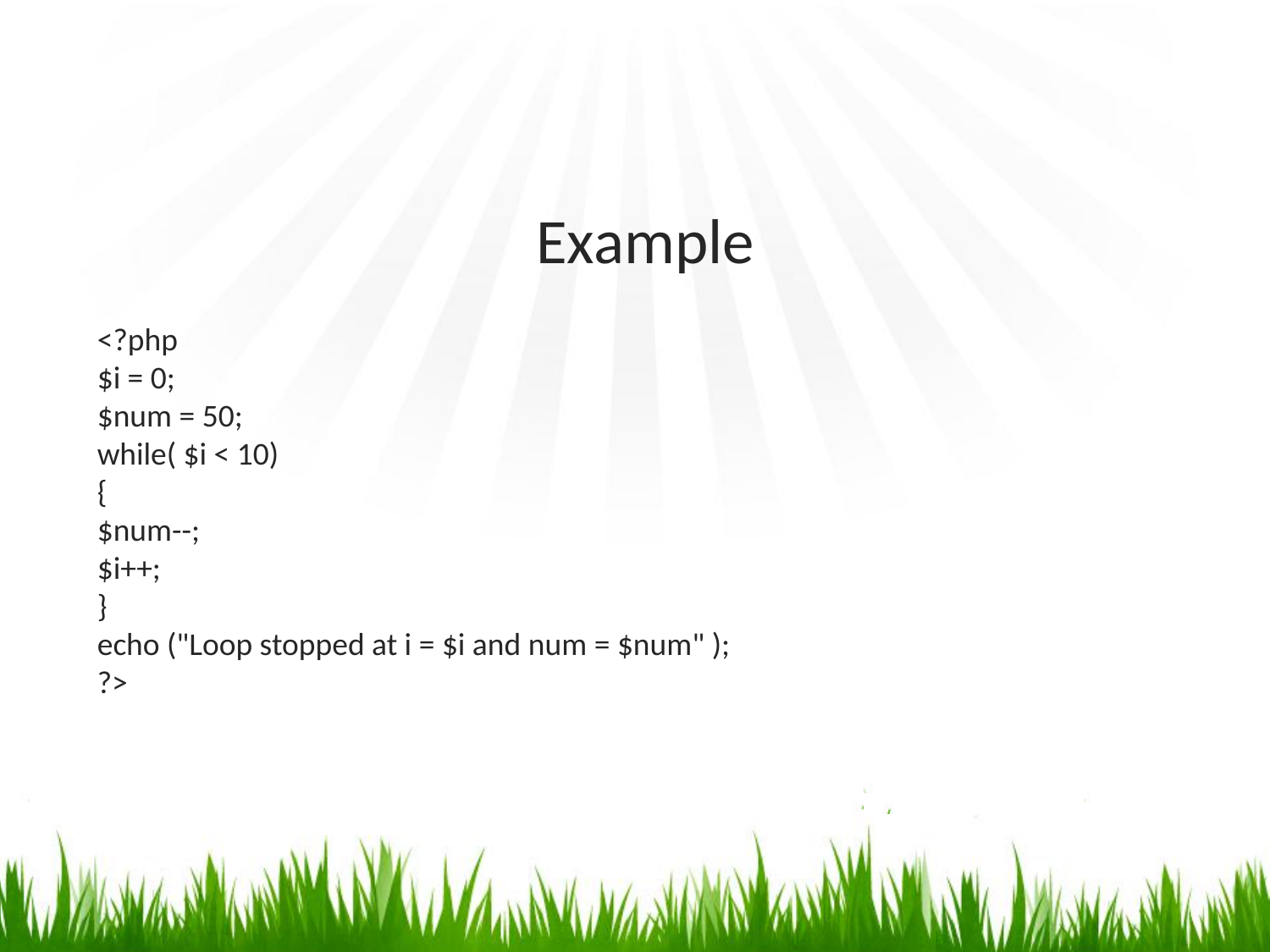

# Example

<?php
$i = 0;
$num = 50;
while( $i < 10)
{
$num--;
$i++;
}
echo ("Loop stopped at i = $i and num = $num" );
?>